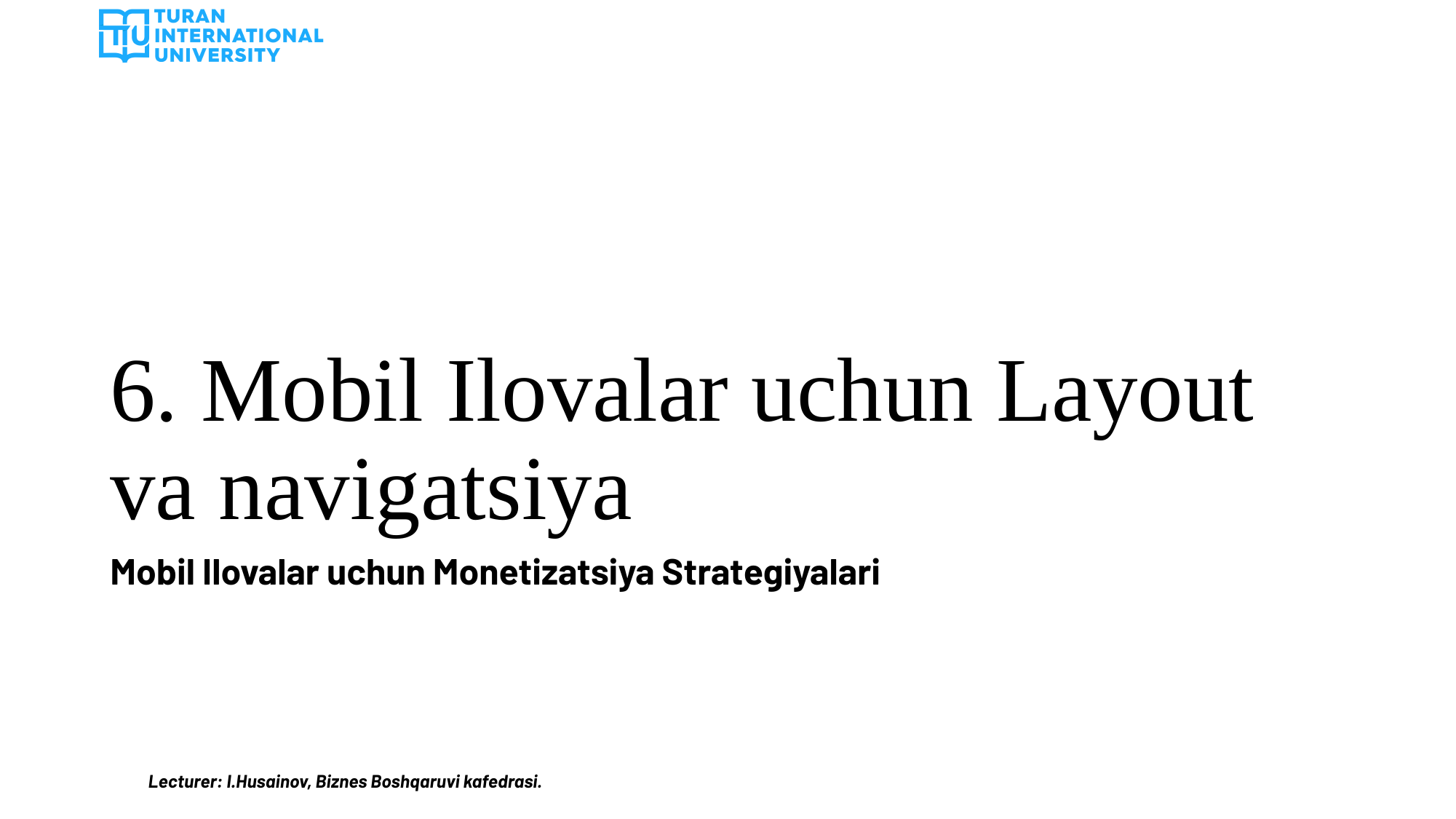

# 6. Mobil Ilovalar uchun Layout va navigatsiya
Mobil Ilovalar uchun Monetizatsiya Strategiyalari
Lecturer: I.Husainov, Biznes Boshqaruvi kafedrasi.